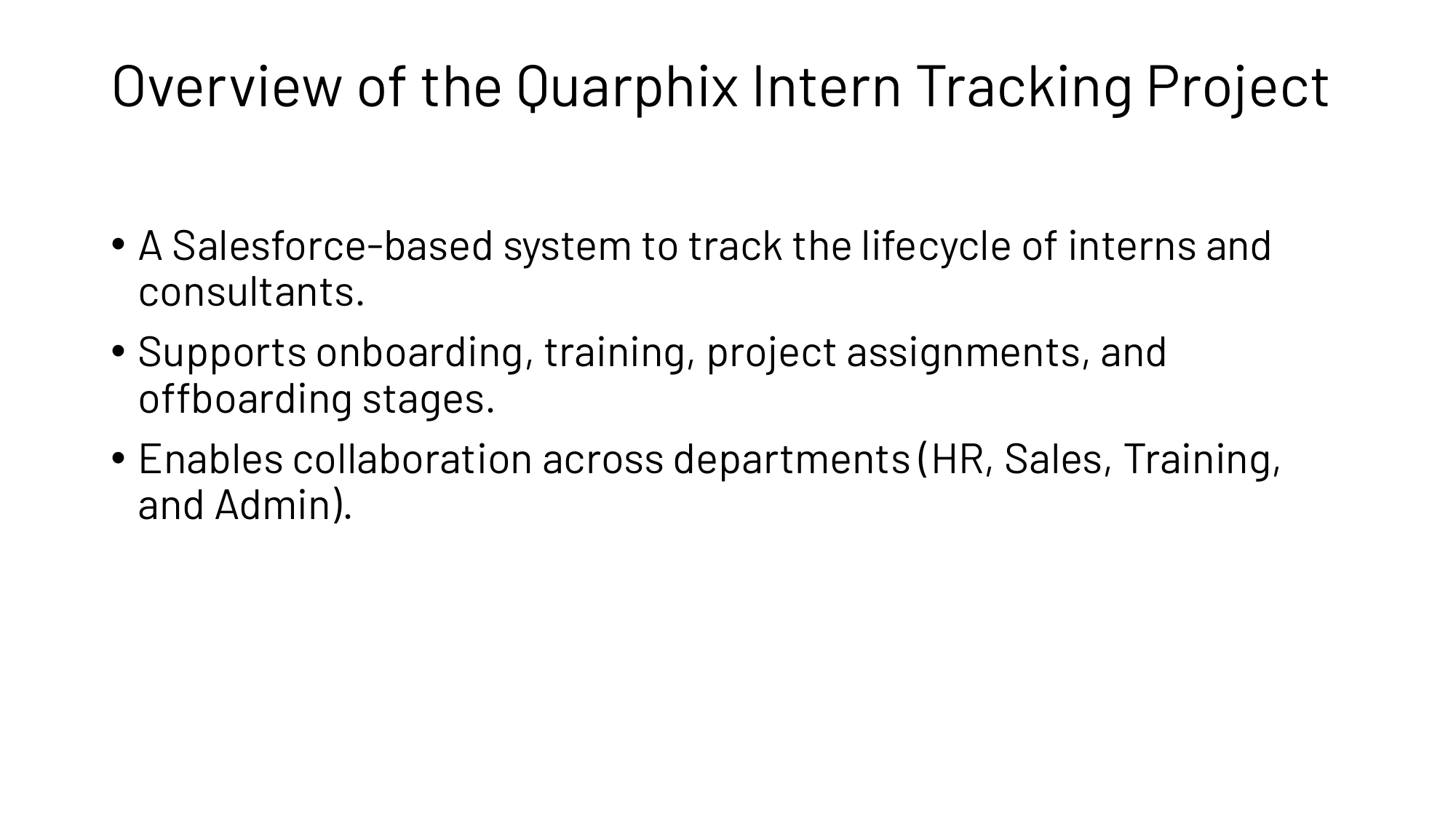

# Overview of the Quarphix Intern Tracking Project
A Salesforce-based system to track the lifecycle of interns and consultants.
Supports onboarding, training, project assignments, and offboarding stages.
Enables collaboration across departments (HR, Sales, Training, and Admin).